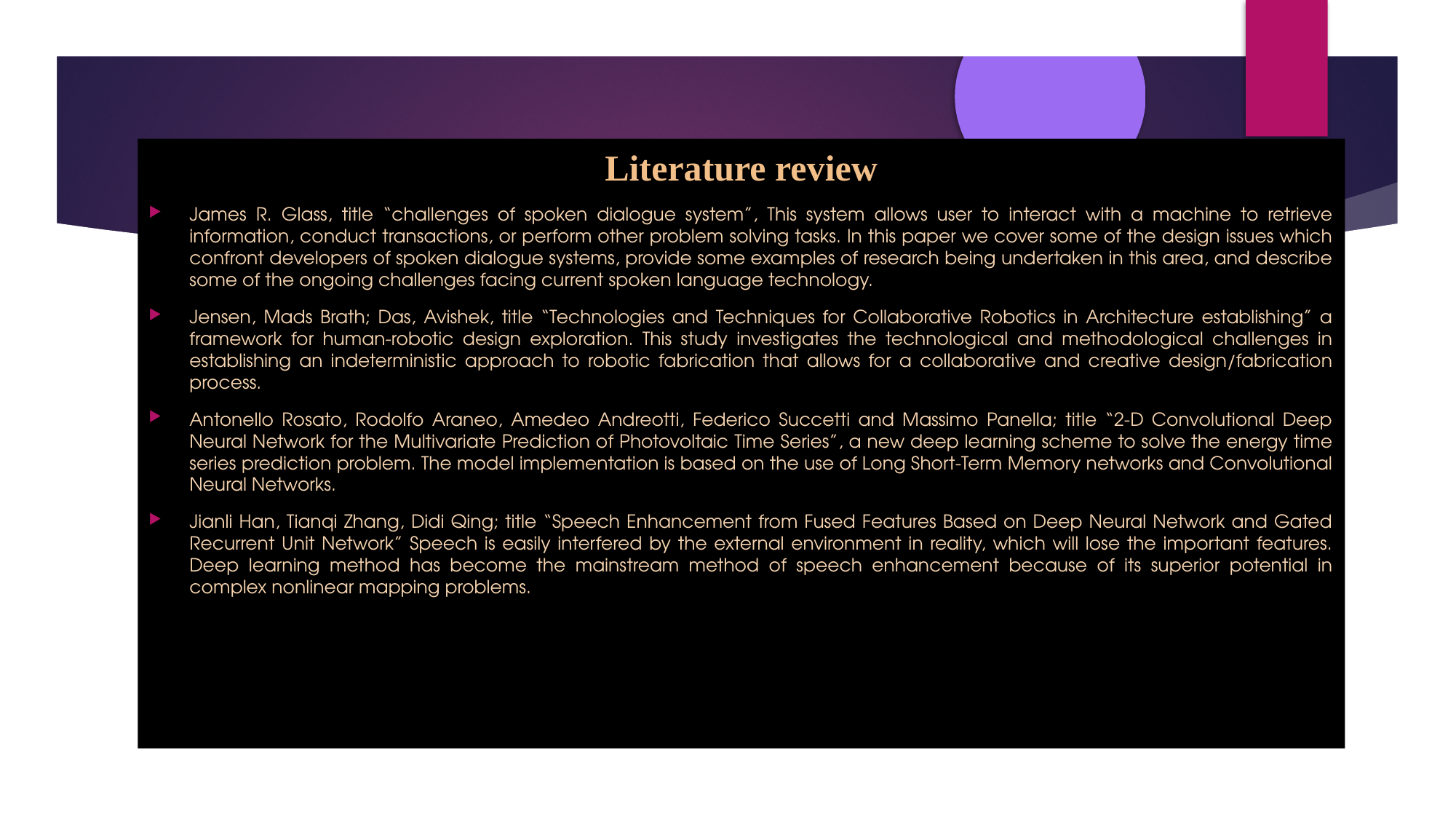

Literature review
James R. Glass, title “challenges of spoken dialogue system”, This system allows user to interact with a machine to retrieve information, conduct transactions, or perform other problem solving tasks. In this paper we cover some of the design issues which confront developers of spoken dialogue systems, provide some examples of research being undertaken in this area, and describe some of the ongoing challenges facing current spoken language technology.
Jensen, Mads Brath; Das, Avishek, title “Technologies and Techniques for Collaborative Robotics in Architecture establishing” a framework for human-robotic design exploration. This study investigates the technological and methodological challenges in establishing an indeterministic approach to robotic fabrication that allows for a collaborative and creative design/fabrication process.
Antonello Rosato, Rodolfo Araneo, Amedeo Andreotti, Federico Succetti and Massimo Panella; title “2-D Convolutional Deep Neural Network for the Multivariate Prediction of Photovoltaic Time Series”, a new deep learning scheme to solve the energy time series prediction problem. The model implementation is based on the use of Long Short-Term Memory networks and Convolutional Neural Networks.
Jianli Han, Tianqi Zhang, Didi Qing; title “Speech Enhancement from Fused Features Based on Deep Neural Network and Gated Recurrent Unit Network” Speech is easily interfered by the external environment in reality, which will lose the important features. Deep learning method has become the mainstream method of speech enhancement because of its superior potential in complex nonlinear mapping problems.